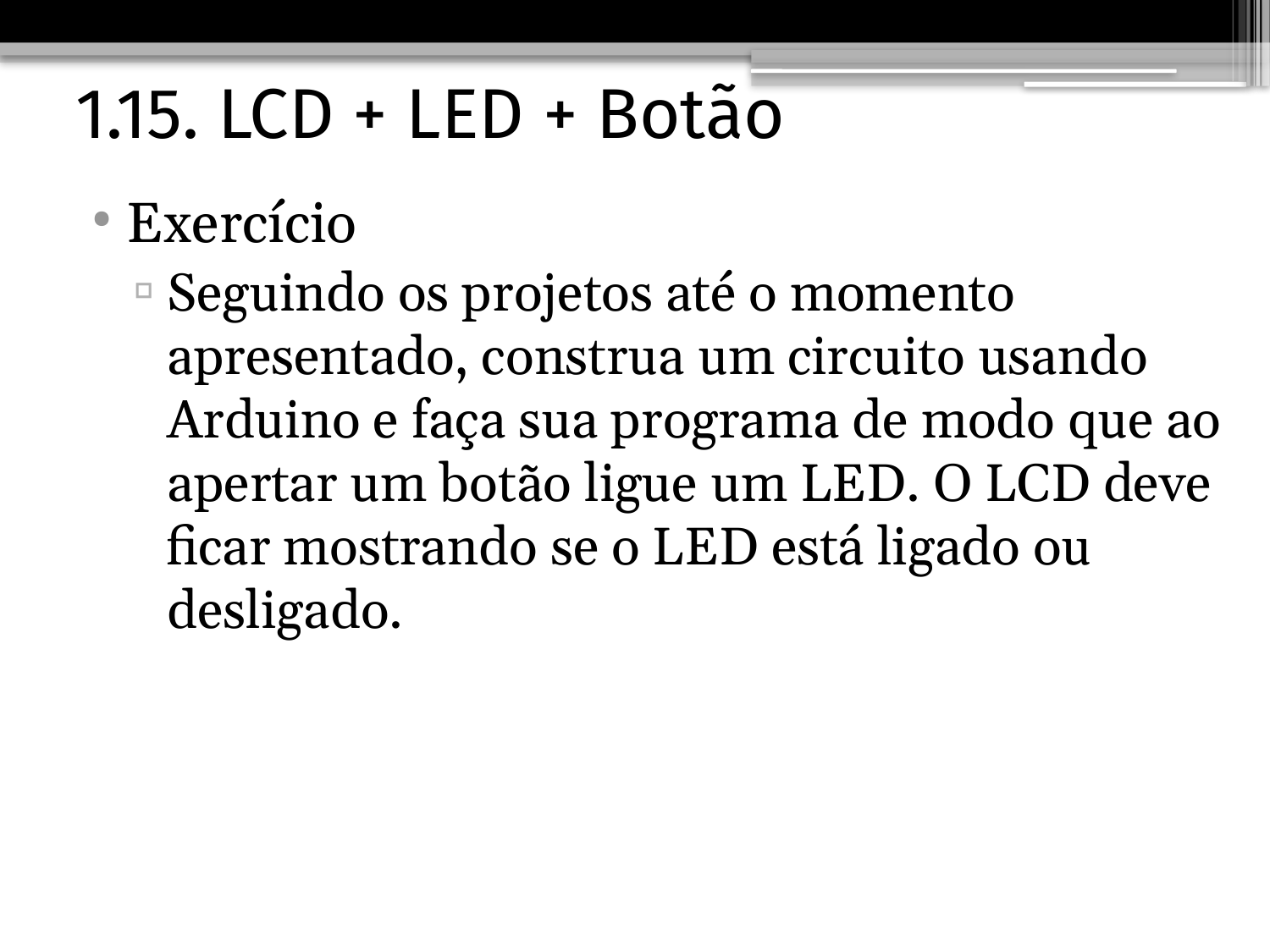

# 1.15. LCD + LED + Botão
Exercício
Seguindo os projetos até o momento apresentado, construa um circuito usando Arduino e faça sua programa de modo que ao apertar um botão ligue um LED. O LCD deve ficar mostrando se o LED está ligado ou desligado.